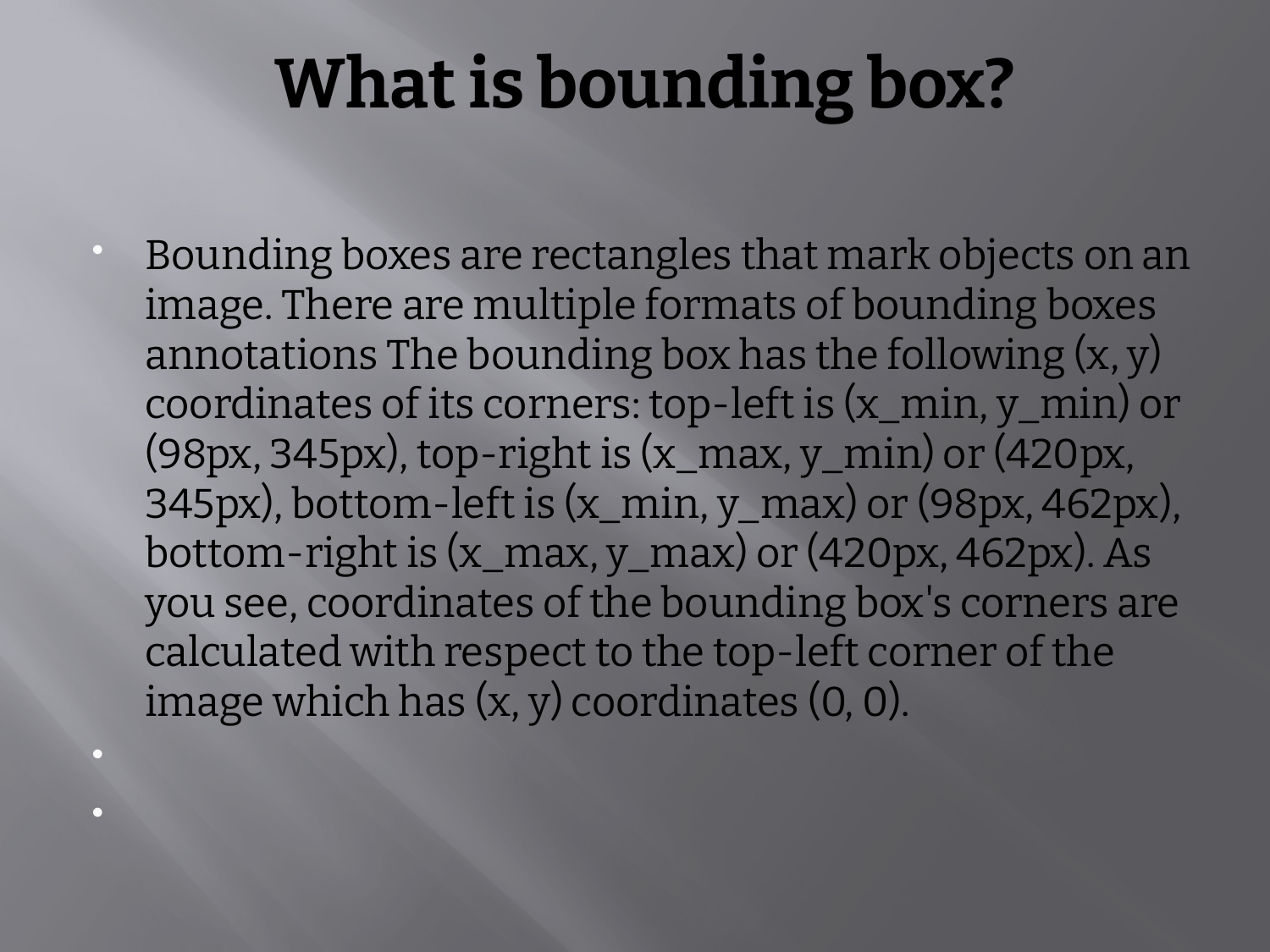

# What is bounding box?
Bounding boxes are rectangles that mark objects on an image. There are multiple formats of bounding boxes annotations The bounding box has the following (x, y) coordinates of its corners: top-left is (x_min, y_min) or (98px, 345px), top-right is (x_max, y_min) or (420px, 345px), bottom-left is (x_min, y_max) or (98px, 462px), bottom-right is (x_max, y_max) or (420px, 462px). As you see, coordinates of the bounding box's corners are calculated with respect to the top-left corner of the image which has (x, y) coordinates (0, 0).